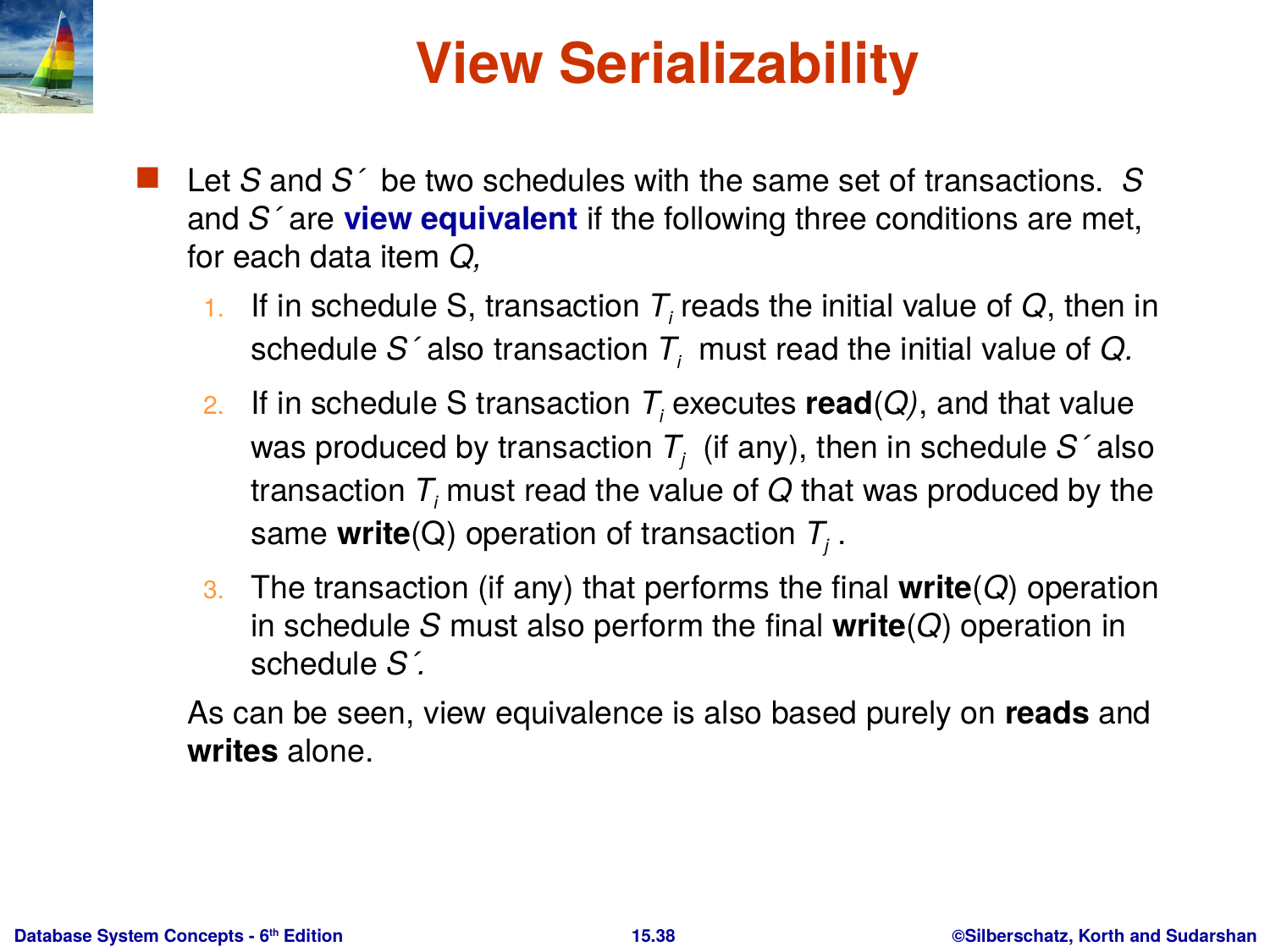

# View Serializability
Let S and S´  be two schedules with the same set of transactions.  S and S´ are view equivalent if the following three conditions are met, for each data item Q,
If in schedule S, transaction Ti reads the initial value of Q, then in schedule S´ also transaction Ti  must read the initial value of Q.
If in schedule S transaction Ti executes read(Q), and that value was produced by transaction Tj  (if any), then in schedule S´ also transaction Ti must read the value of Q that was produced by the same write(Q) operation of transaction Tj .
The transaction (if any) that performs the final write(Q) operation in schedule S must also perform the final write(Q) operation in schedule S´.
	As can be seen, view equivalence is also based purely on reads and writes alone.